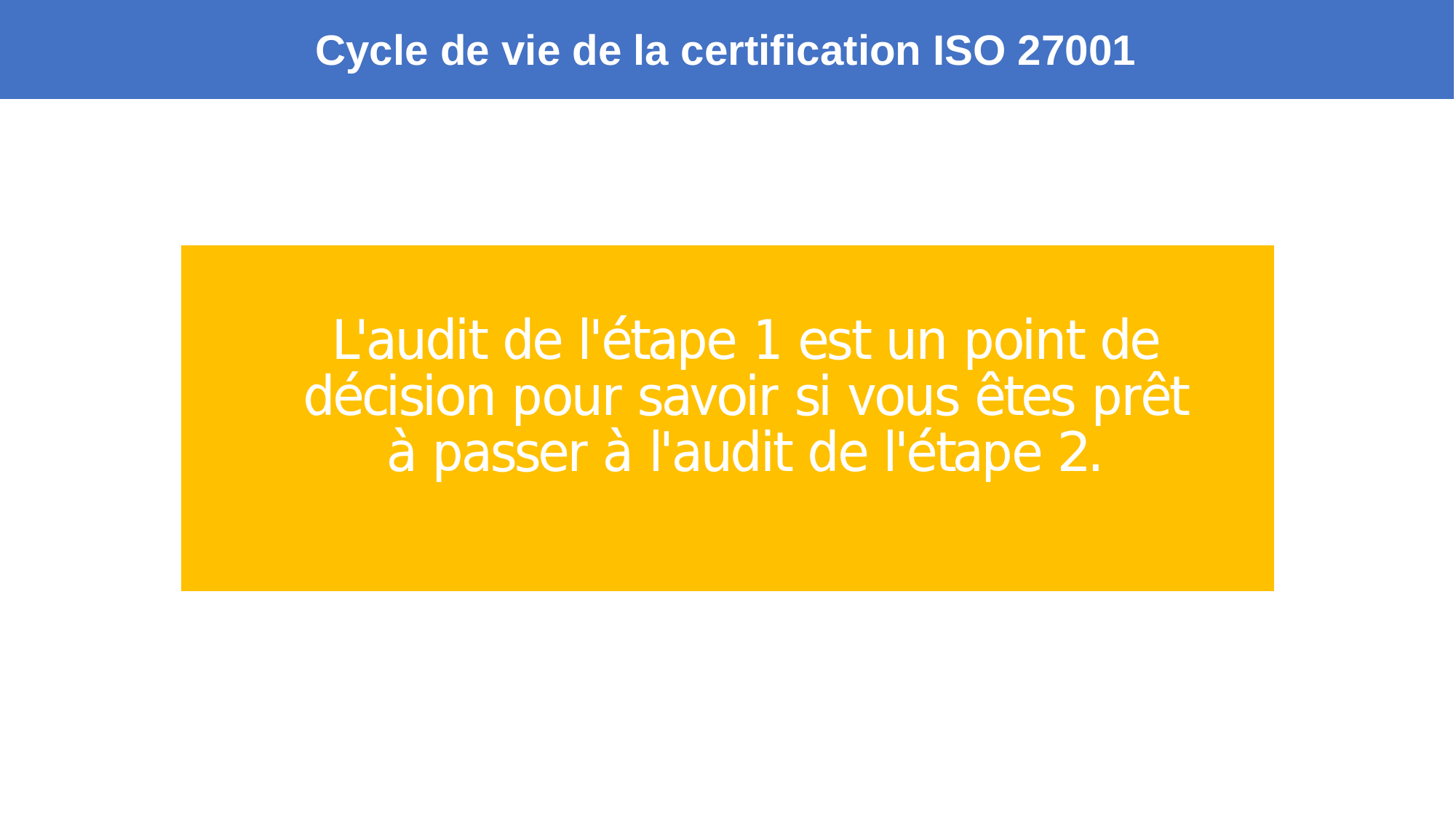

Cycle de vie de la certification ISO 27001

L'audit de l'étape 1 est un point de décision pour savoir si vous êtes prêt à passer à l'audit de l'étape 2.